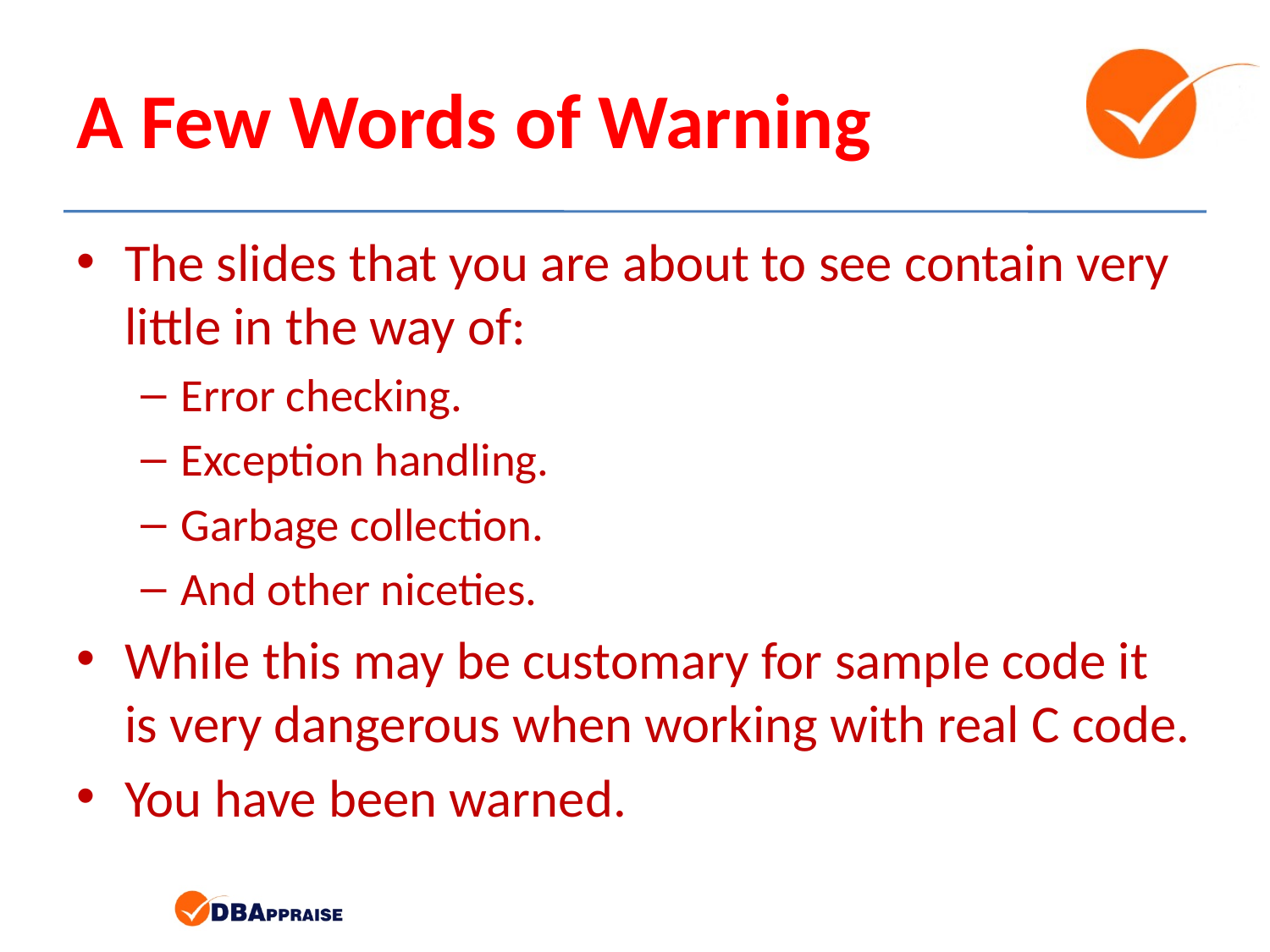

# A Few Words of Warning
The slides that you are about to see contain very little in the way of:
Error checking.
Exception handling.
Garbage collection.
And other niceties.
While this may be customary for sample code it is very dangerous when working with real C code.
You have been warned.